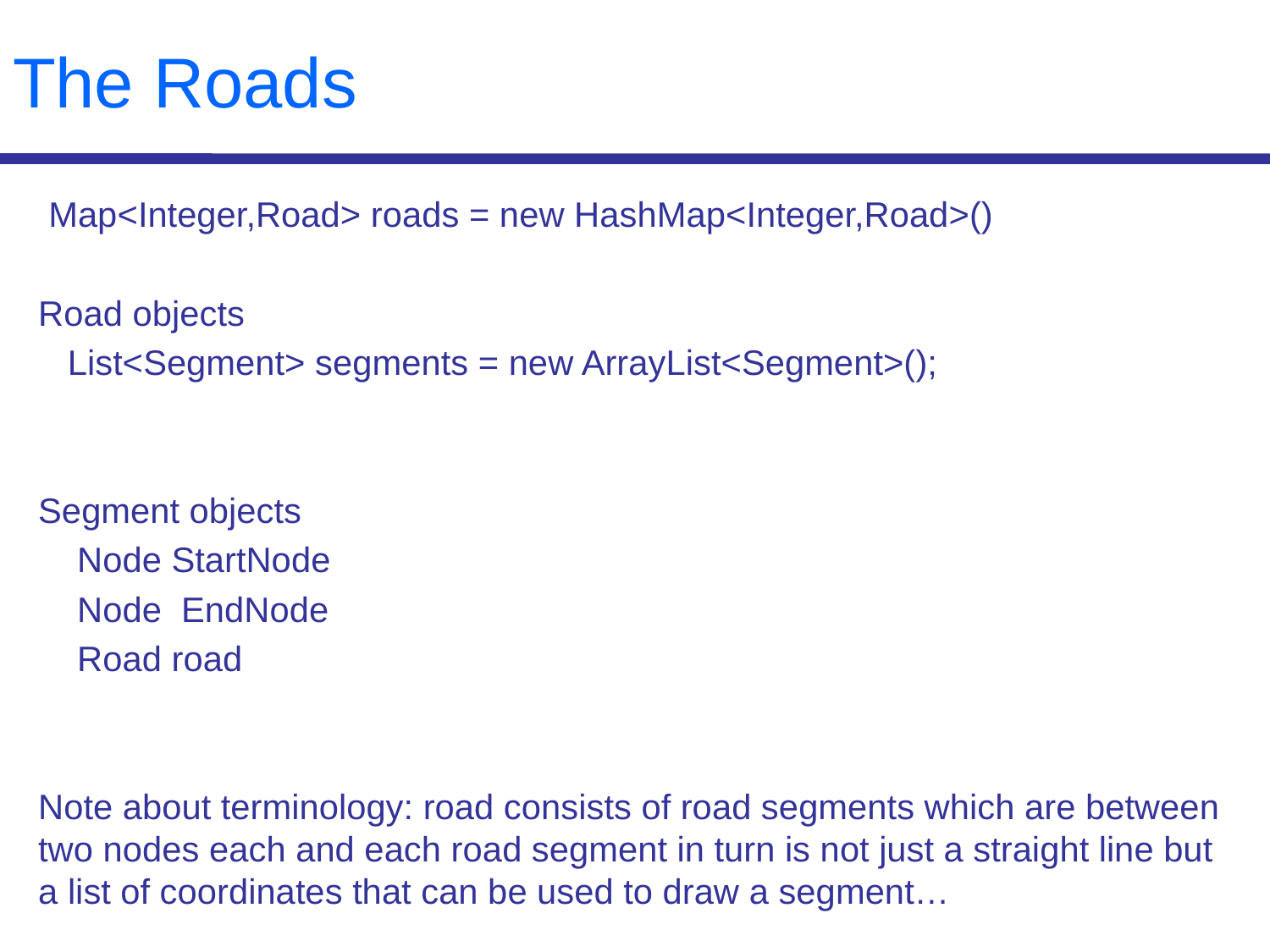

# The Roads

Map<Integer,Road> roads = new HashMap<Integer,Road>()

Road objects
   List<Segment> segments = new ArrayList<Segment>();

Segment objects
    Node StartNode
    Node  EndNode
    Road road

Note about terminology: road consists of road segments which are between two nodes each and each road segment in turn is not just a straight line but a list of coordinates that can be used to draw a segment…